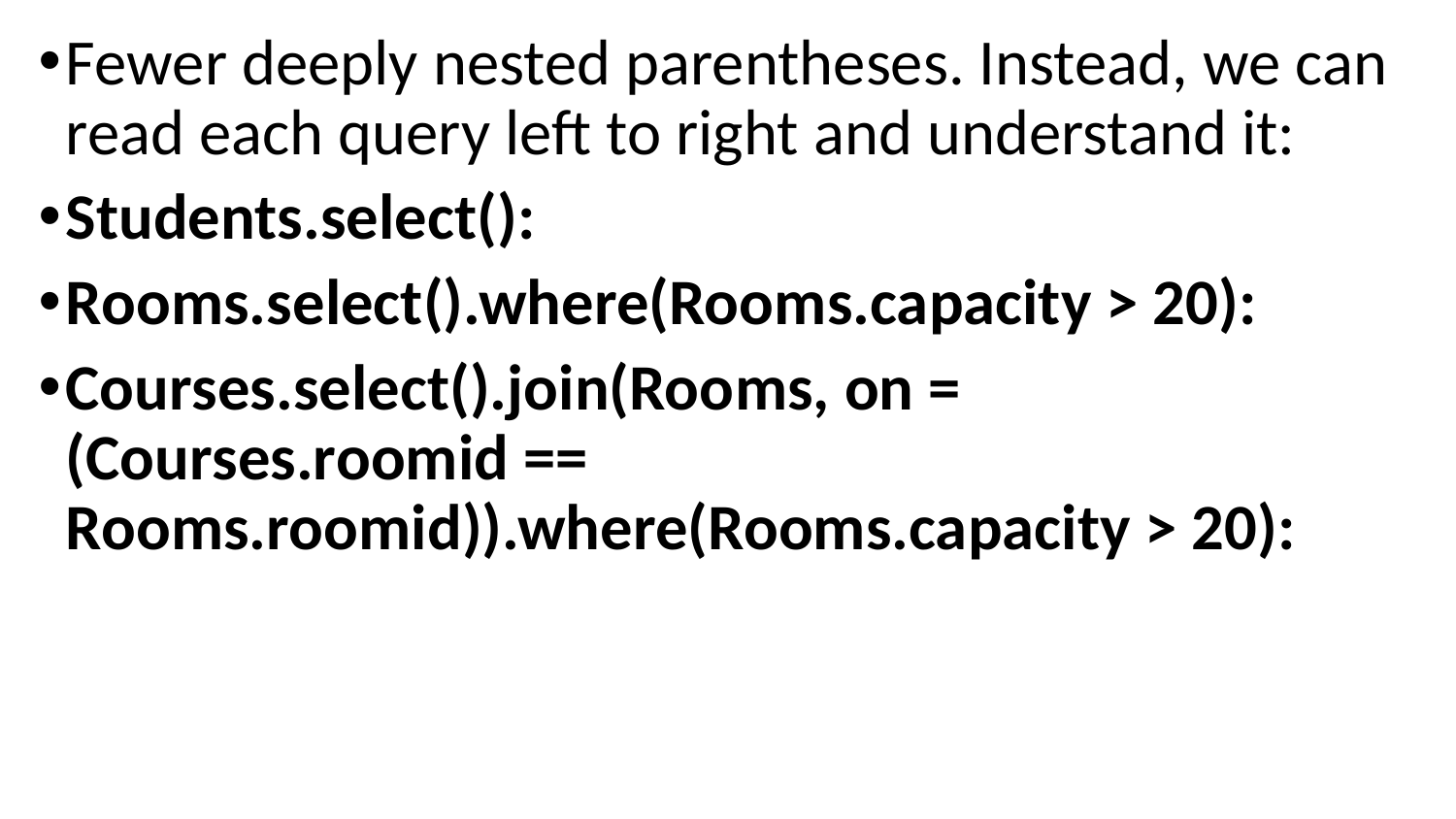

Fewer deeply nested parentheses. Instead, we can read each query left to right and understand it:
Students.select():
Rooms.select().where(Rooms.capacity > 20):
Courses.select().join(Rooms, on = (Courses.roomid == Rooms.roomid)).where(Rooms.capacity > 20):